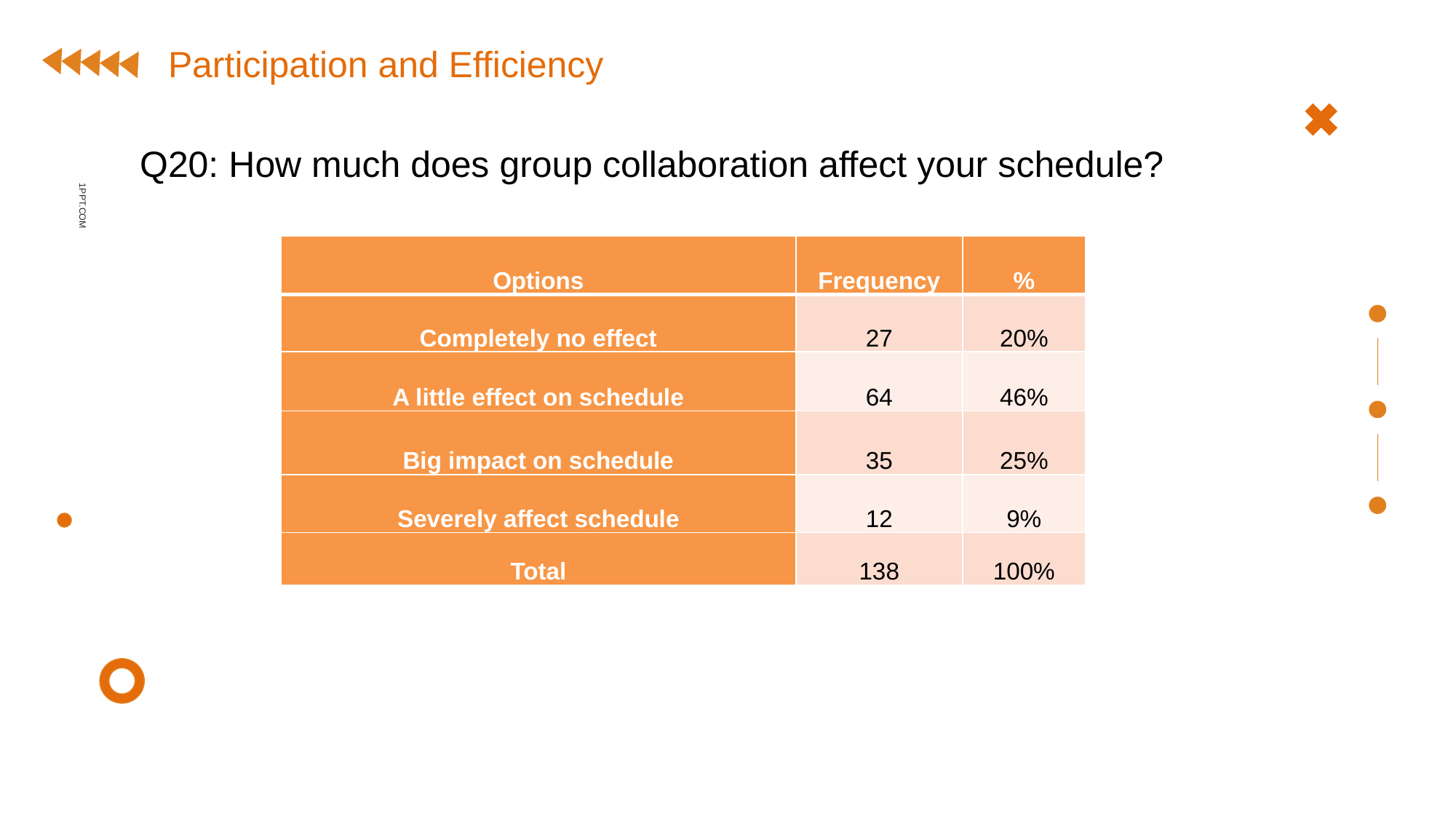

Participation and Efficiency

Q20: How much does group collaboration affect your schedule?
| Options | Frequency | % |
| --- | --- | --- |
| Completely no effect | 27 | 20% |
| A little effect on schedule | 64 | 46% |
| Big impact on schedule | 35 | 25% |
| Severely affect schedule | 12 | 9% |
| Total | 138 | 100% |
1PPT.COM